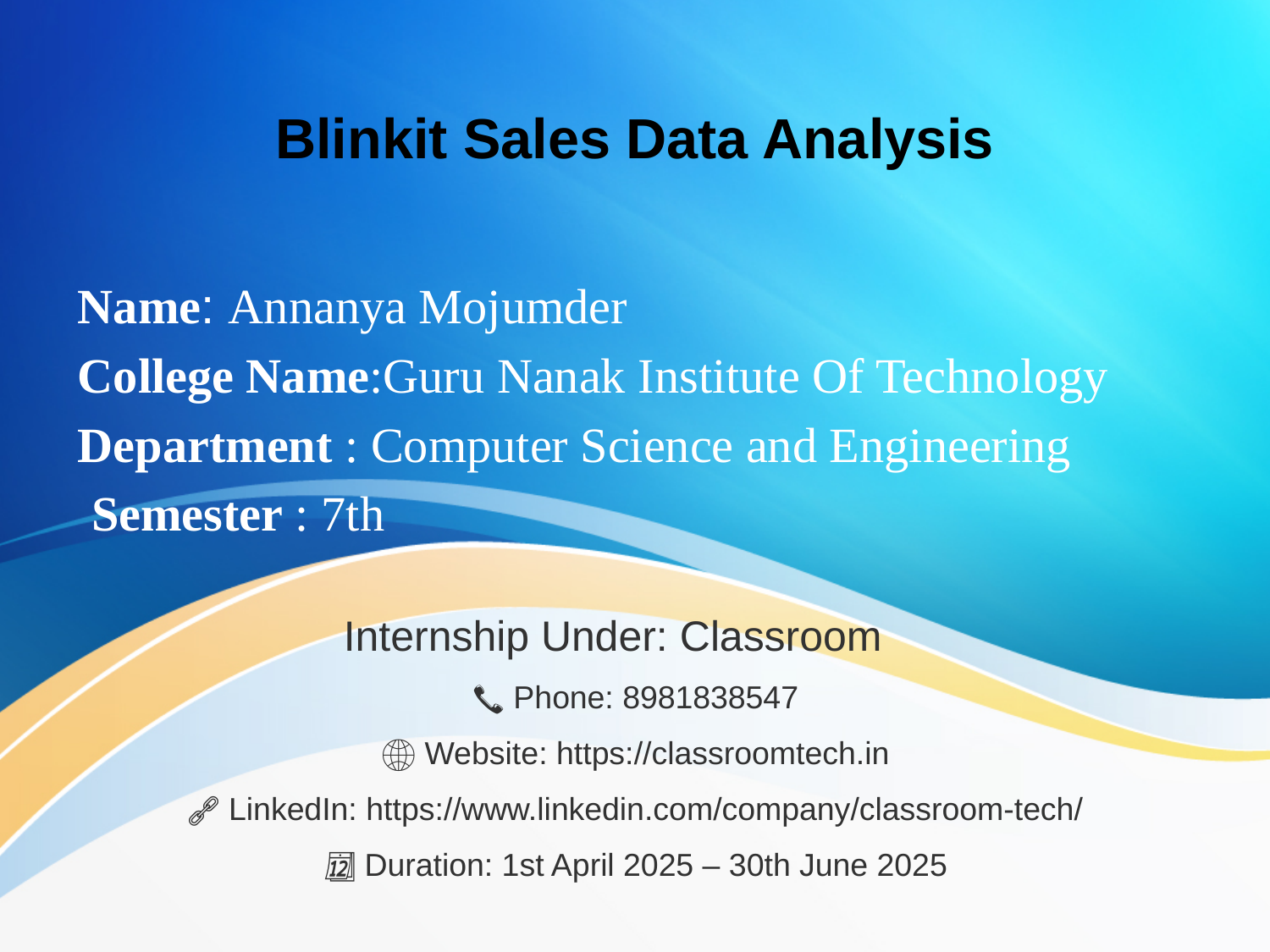

# Blinkit Sales Data Analysis
Name: Annanya Mojumder
College Name:Guru Nanak Institute Of Technology
Department : Computer Science and Engineering
 Semester : 7th

 Internship Under: Classroom
📞 Phone: 8981838547
🌐 Website: https://classroomtech.in
🔗 LinkedIn: https://www.linkedin.com/company/classroom-tech/
📆 Duration: 1st April 2025 – 30th June 2025